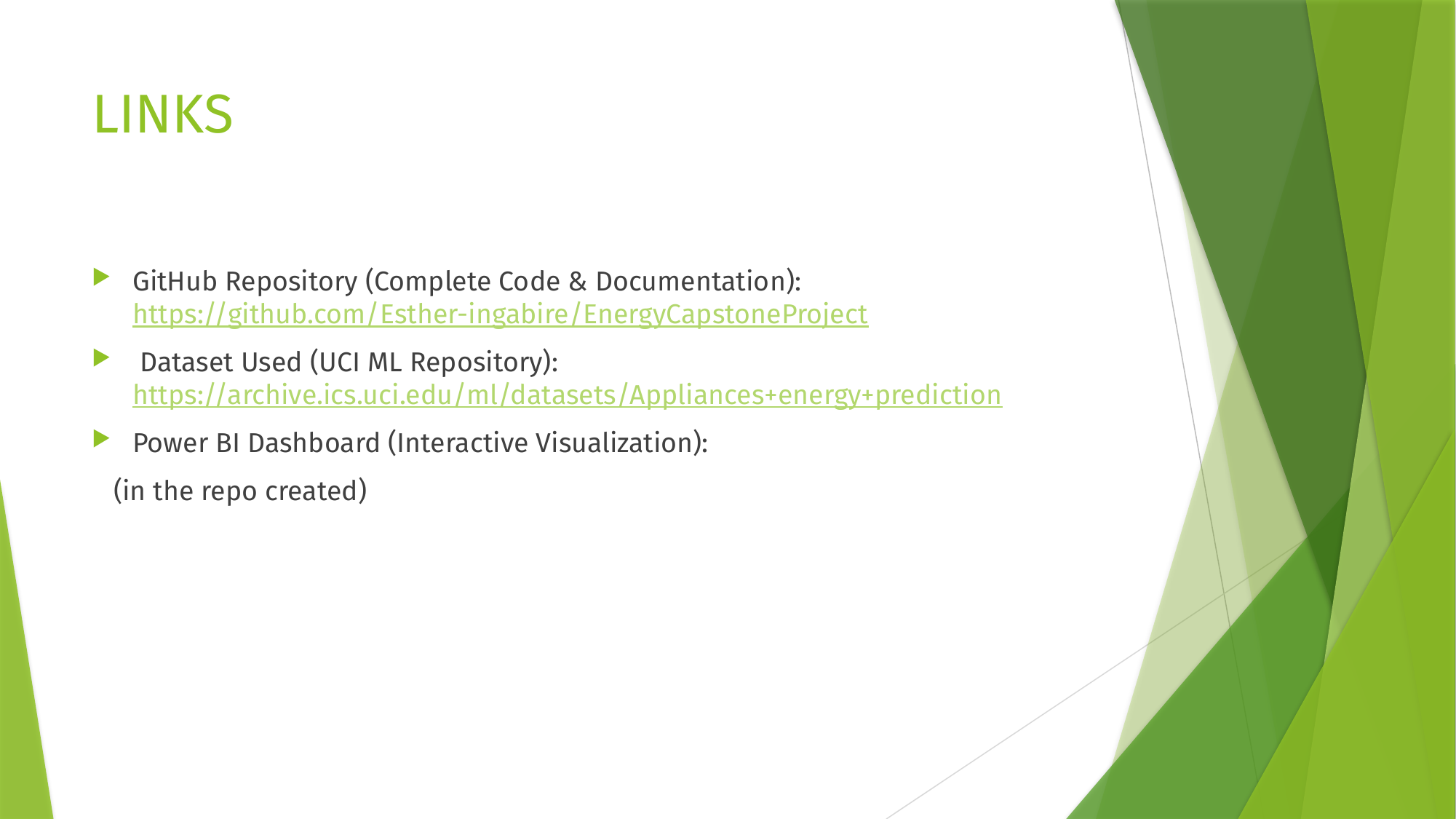

# LINKS
GitHub Repository (Complete Code & Documentation):   https://github.com/Esther-ingabire/EnergyCapstoneProject
 Dataset Used (UCI ML Repository):   https://archive.ics.uci.edu/ml/datasets/Appliances+energy+prediction
Power BI Dashboard (Interactive Visualization):
   (in the repo created)